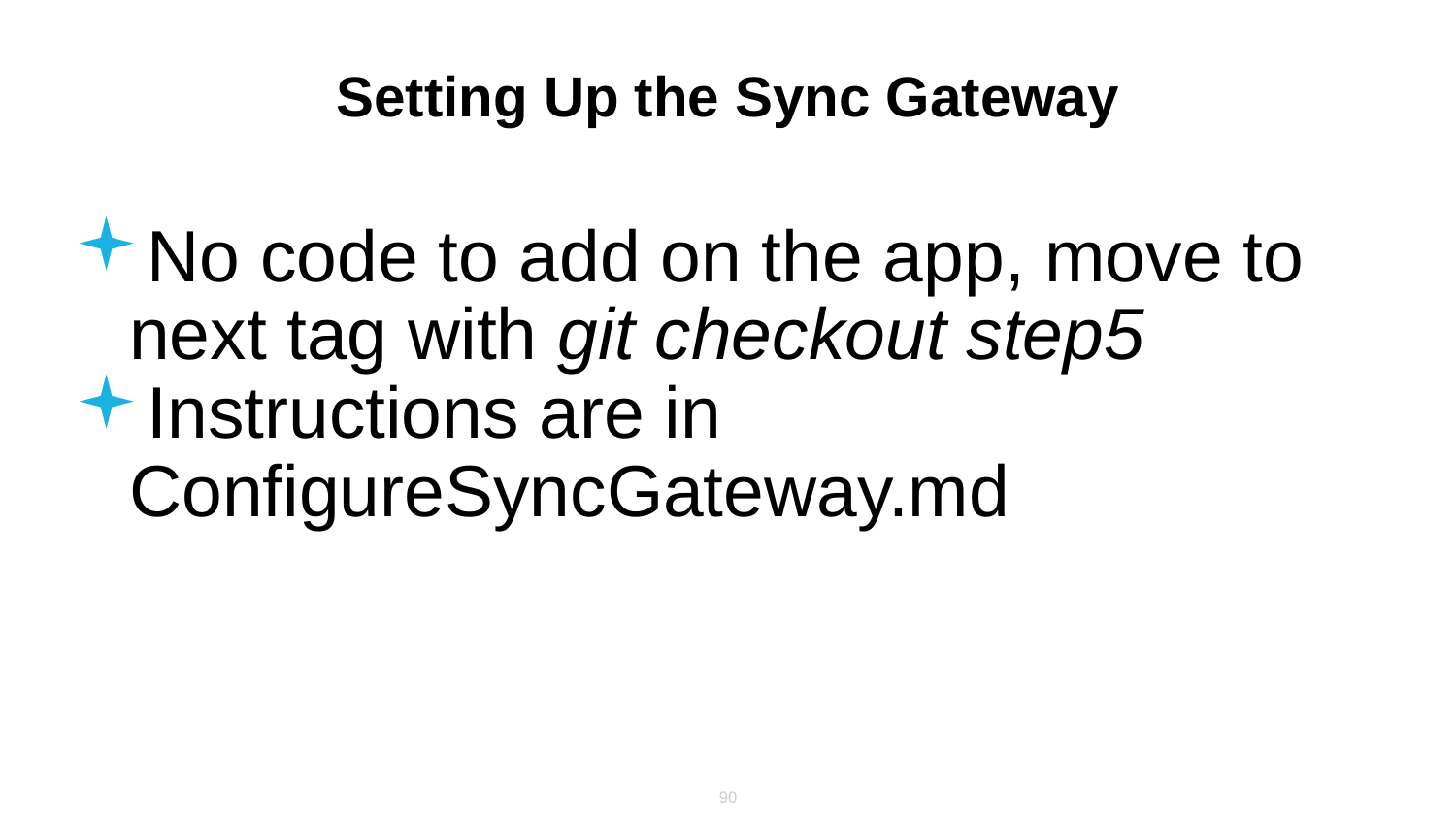

# Setting Up the Sync Gateway

No code to add on the app, move to next tag with git checkout step5
Instructions are in ConfigureSyncGateway.md

90